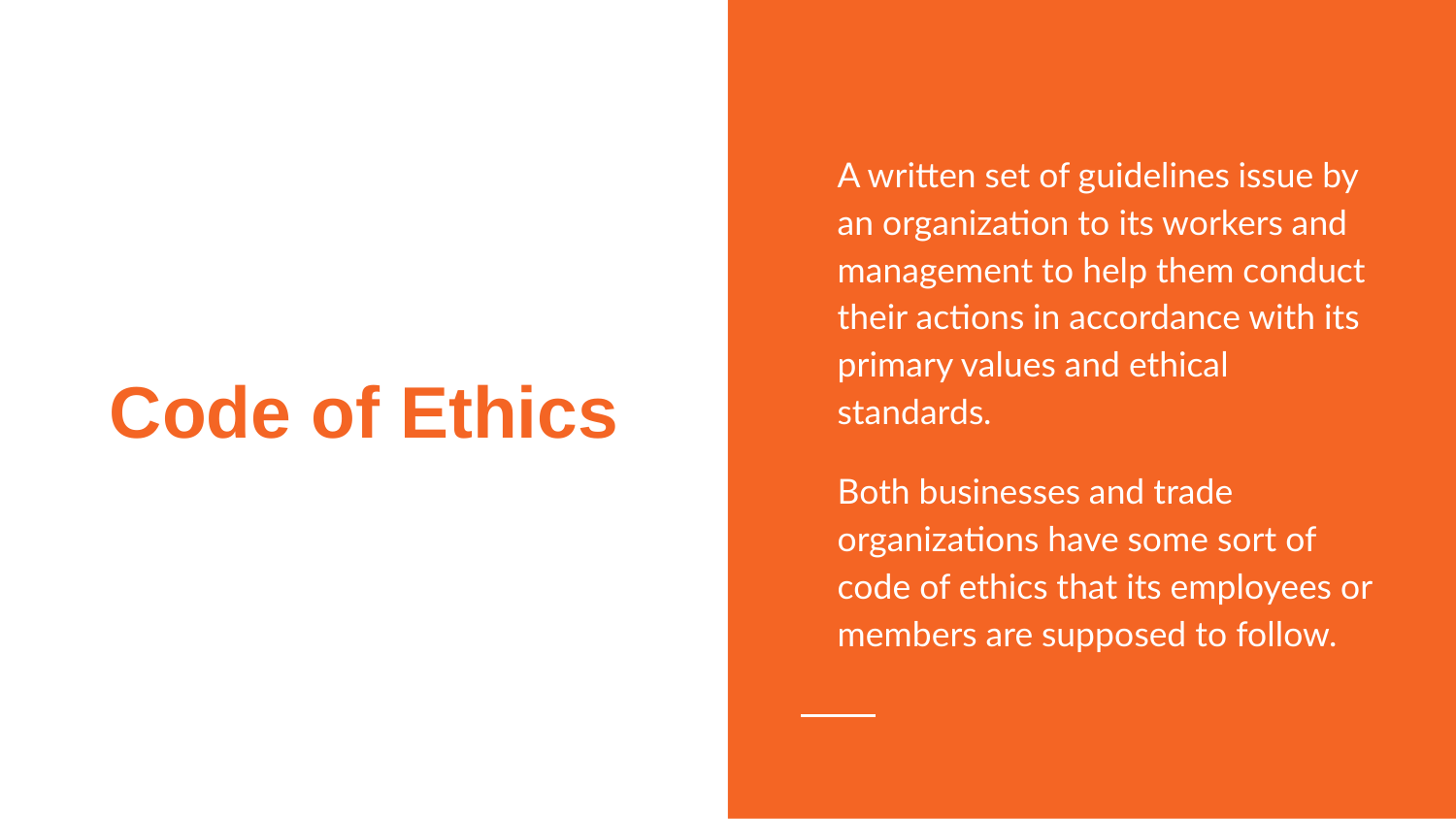

A written set of guidelines issue by an organization to its workers and management to help them conduct their actions in accordance with its primary values and ethical standards.
Both businesses and trade organizations have some sort of code of ethics that its employees or members are supposed to follow.
# Code of Ethics